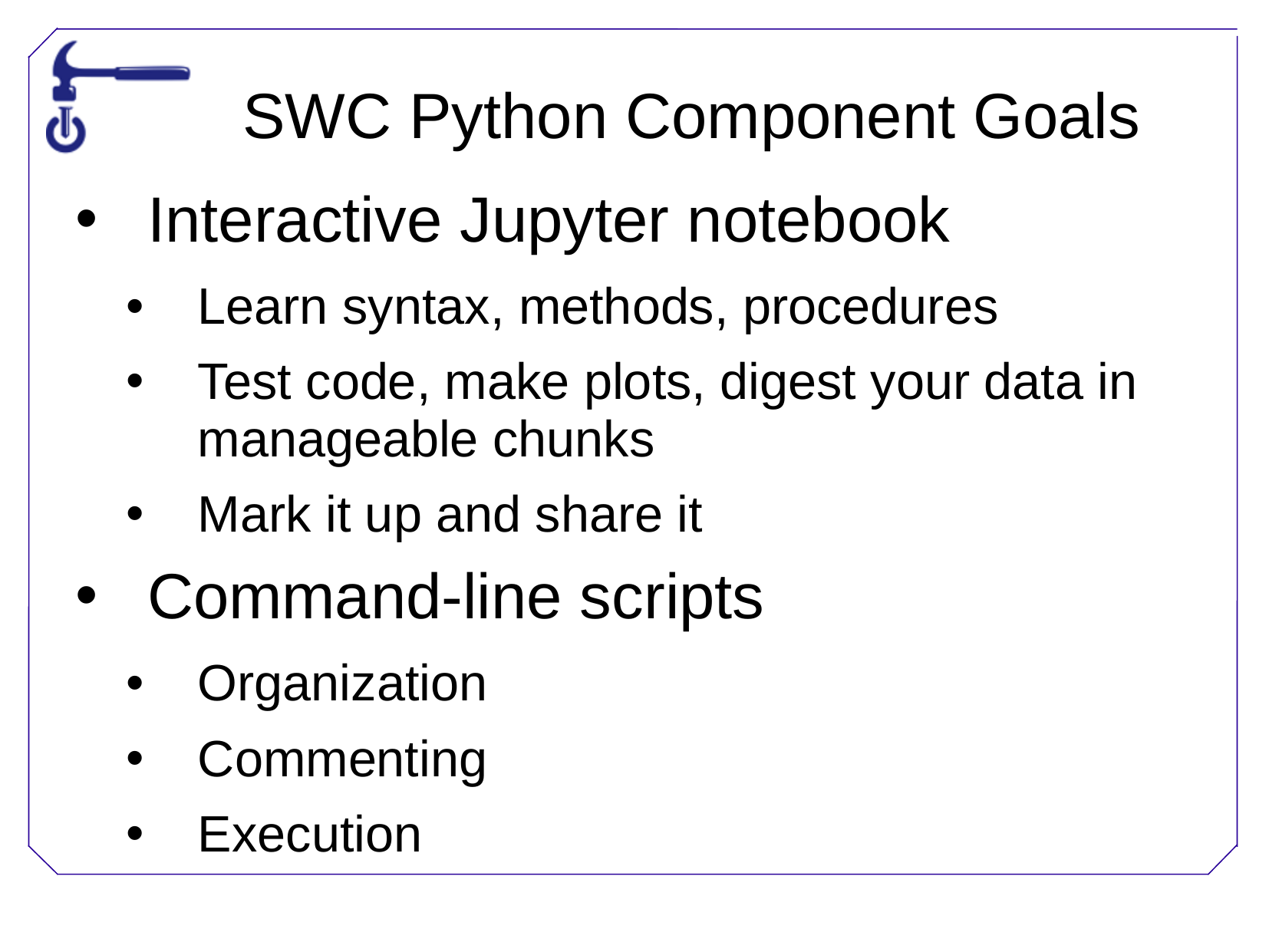

SWC Python Component Goals
Interactive Jupyter notebook
Learn syntax, methods, procedures
Test code, make plots, digest your data in manageable chunks
Mark it up and share it
Command-line scripts
Organization
Commenting
Execution